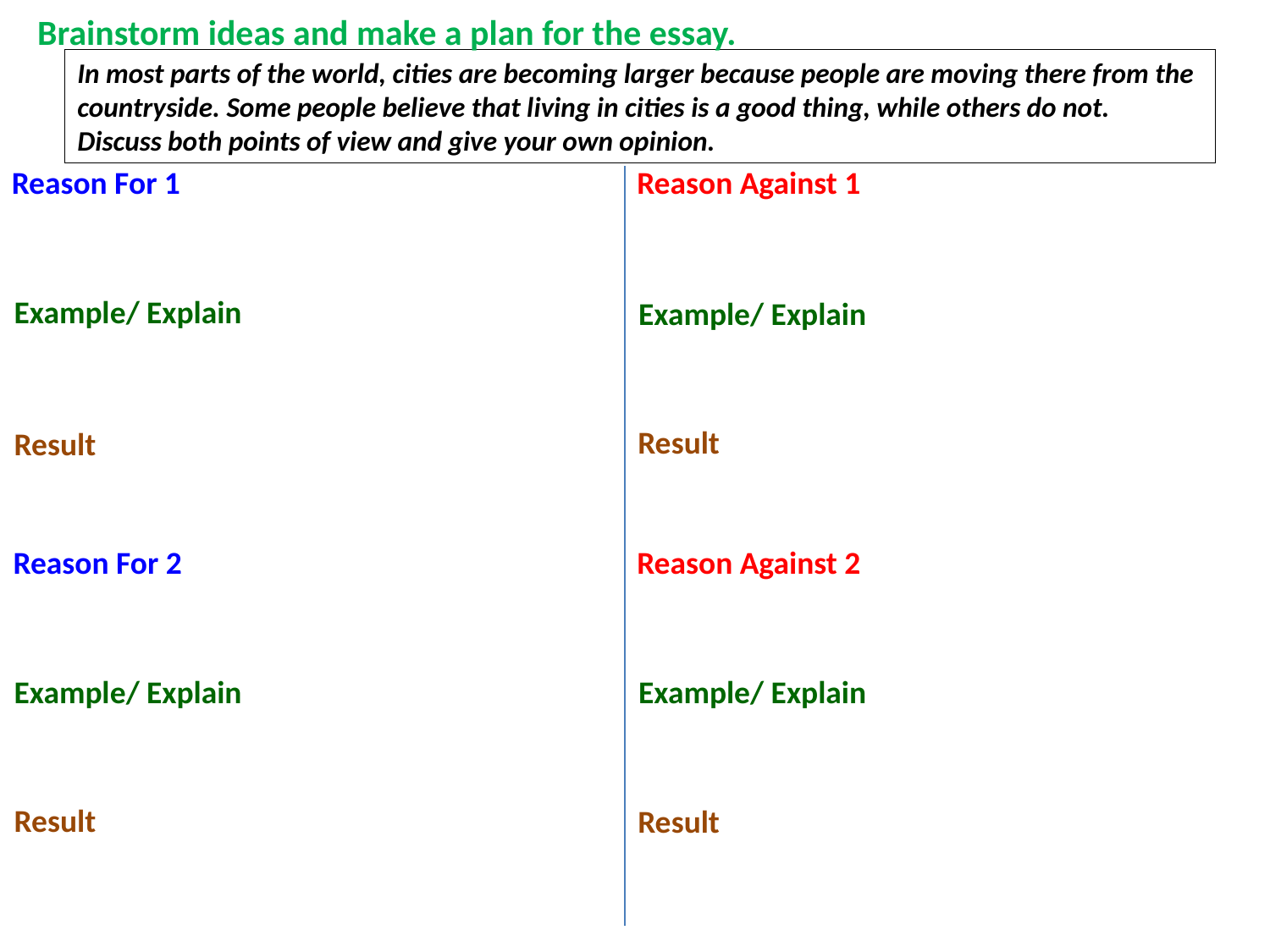

Brainstorm ideas and make a plan for the essay.
In most parts of the world, cities are becoming larger because people are moving there from the countryside. Some people believe that living in cities is a good thing, while others do not.
Discuss both points of view and give your own opinion.
Reason For 1
Reason Against 1
Example/ Explain
Example/ Explain
Result
Result
Reason For 2
Reason Against 2
Example/ Explain
Example/ Explain
Result
Result